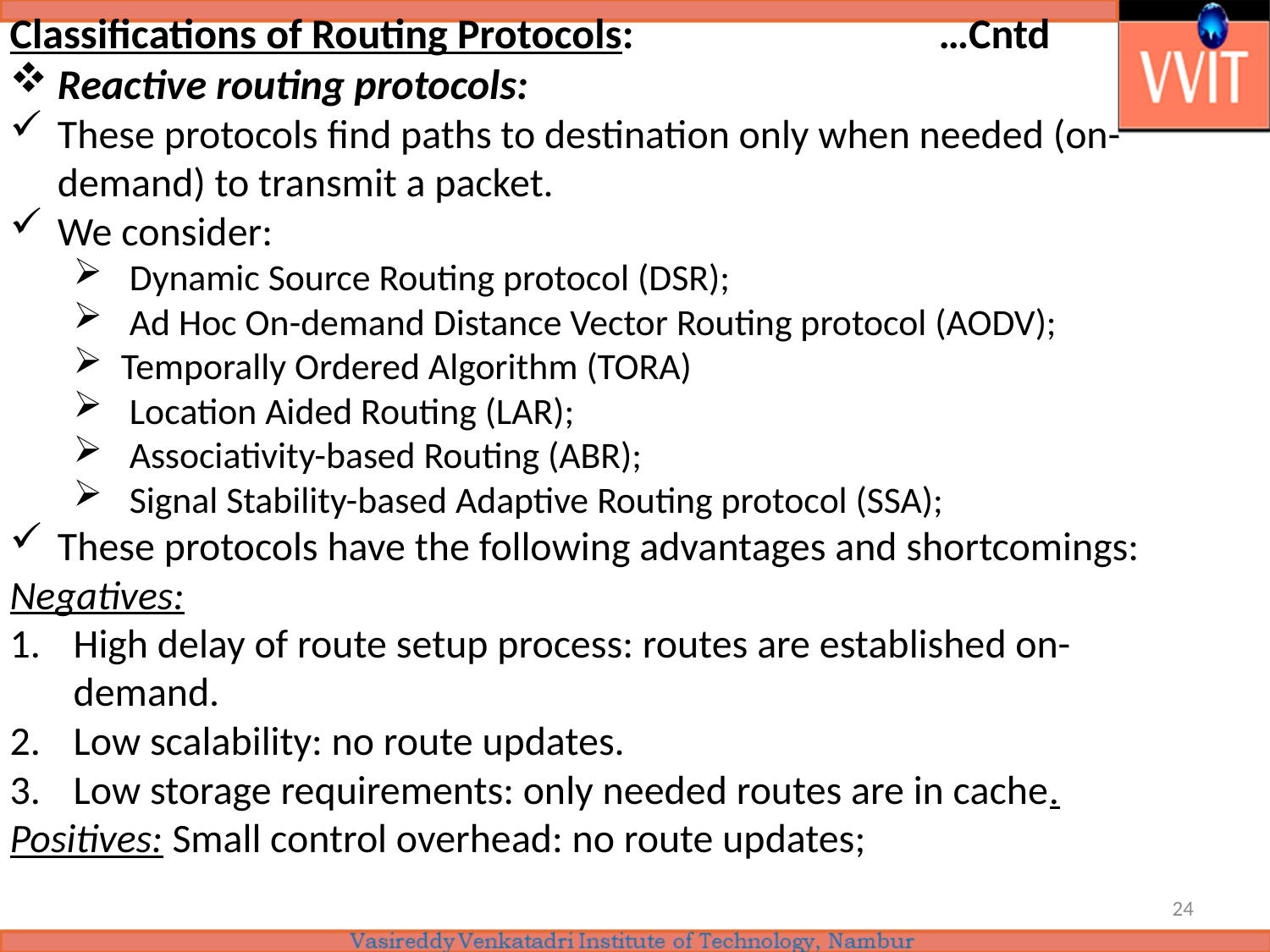

Classifications of Routing Protocols:                                …Cntd
Reactive routing protocols:
These protocols find paths to destination only when needed (on-demand) to transmit a packet.
We consider:
 Dynamic Source Routing protocol (DSR);
 Ad Hoc On-demand Distance Vector Routing protocol (AODV);
Temporally Ordered Algorithm (TORA)
 Location Aided Routing (LAR);
 Associativity-based Routing (ABR);
 Signal Stability-based Adaptive Routing protocol (SSA);
These protocols have the following advantages and shortcomings:
Negatives:
High delay of route setup process: routes are established on-demand.
Low scalability: no route updates.
Low storage requirements: only needed routes are in cache.
Positives: Small control overhead: no route updates;
24